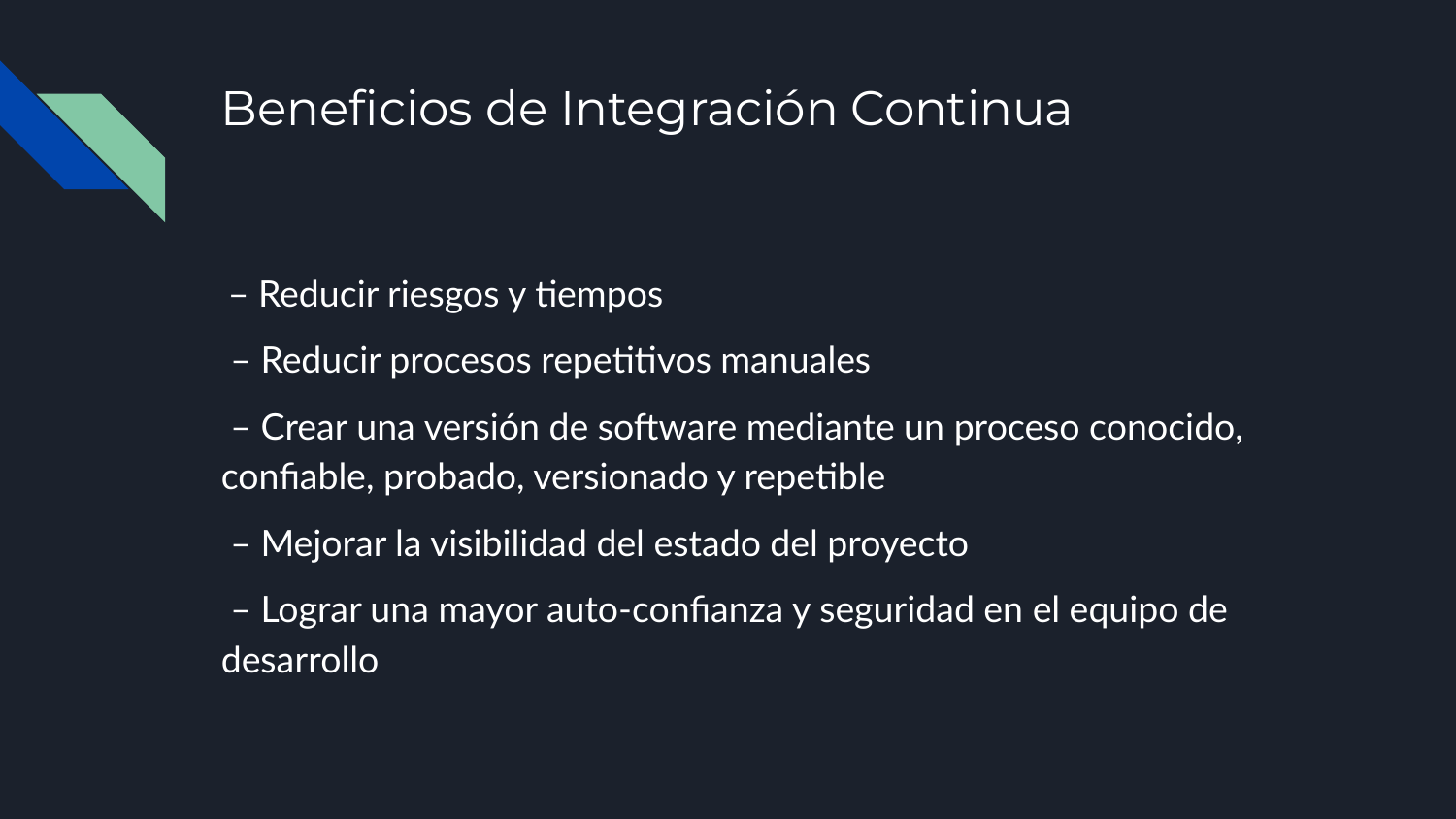

# Beneficios de Integración Continua
 – Reducir riesgos y tiempos
 – Reducir procesos repetitivos manuales
 – Crear una versión de software mediante un proceso conocido, confiable, probado, versionado y repetible
 – Mejorar la visibilidad del estado del proyecto
 – Lograr una mayor auto-confianza y seguridad en el equipo de desarrollo